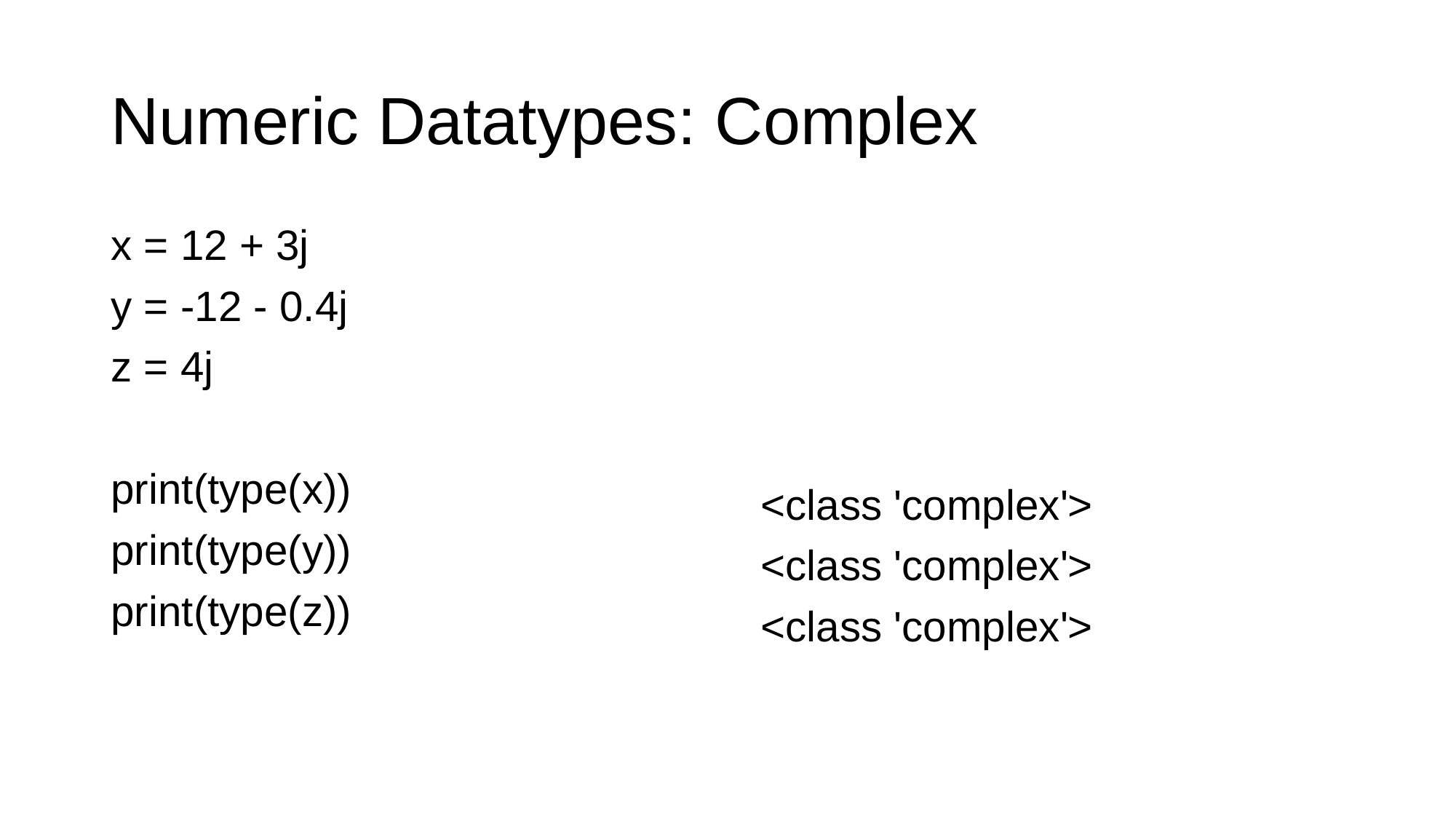

# Numeric Datatypes: Complex
x = 12 + 3j
y = -12 - 0.4j
z = 4j

print(type(x))
print(type(y))
print(type(z))
<class 'complex'>
<class 'complex'>
<class 'complex'>